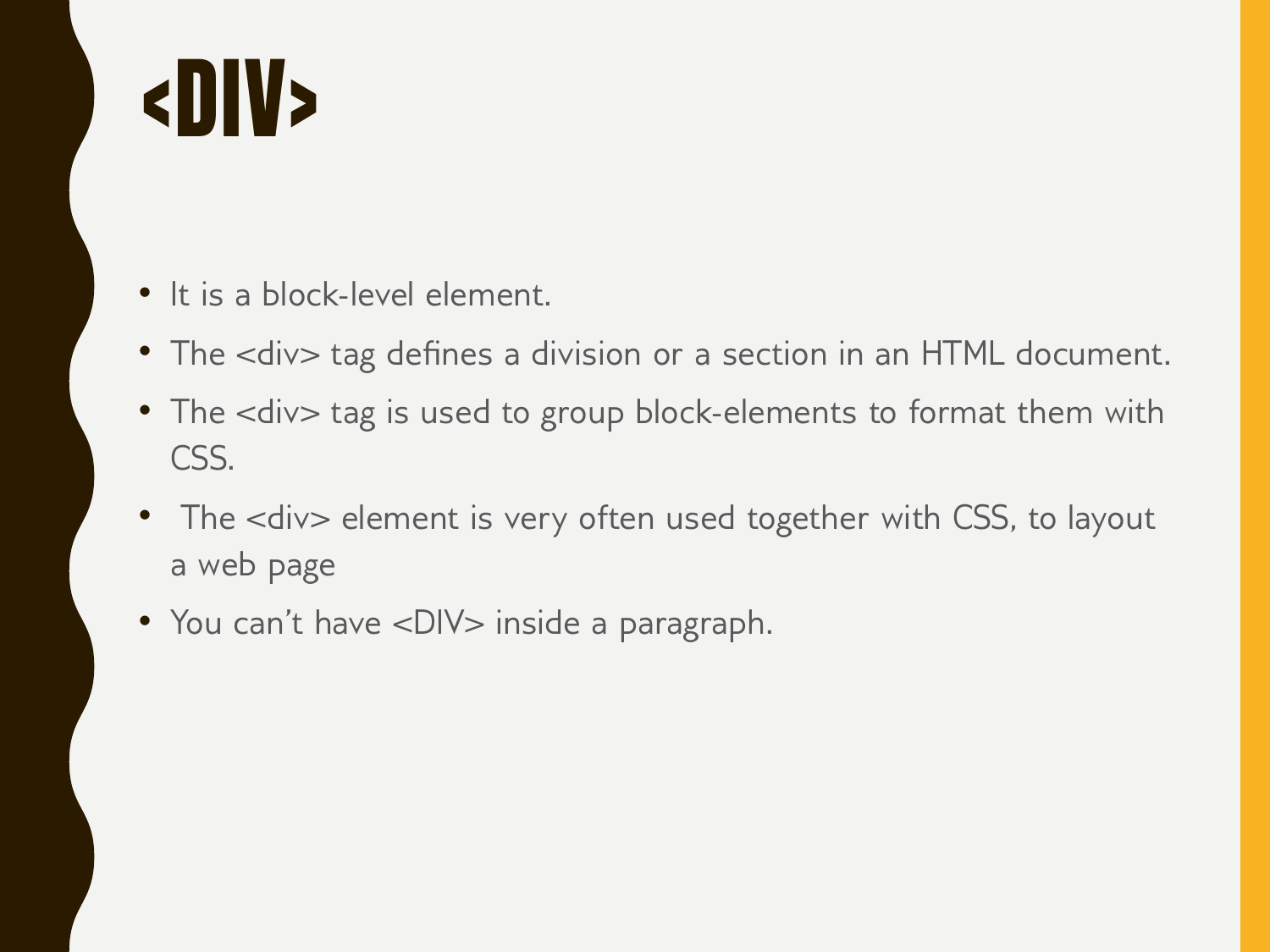

# <DIV>
It is a block-level element.
The <div> tag defines a division or a section in an HTML document.
The <div> tag is used to group block-elements to format them with CSS.
 The <div> element is very often used together with CSS, to layout a web page
You can’t have <DIV> inside a paragraph.